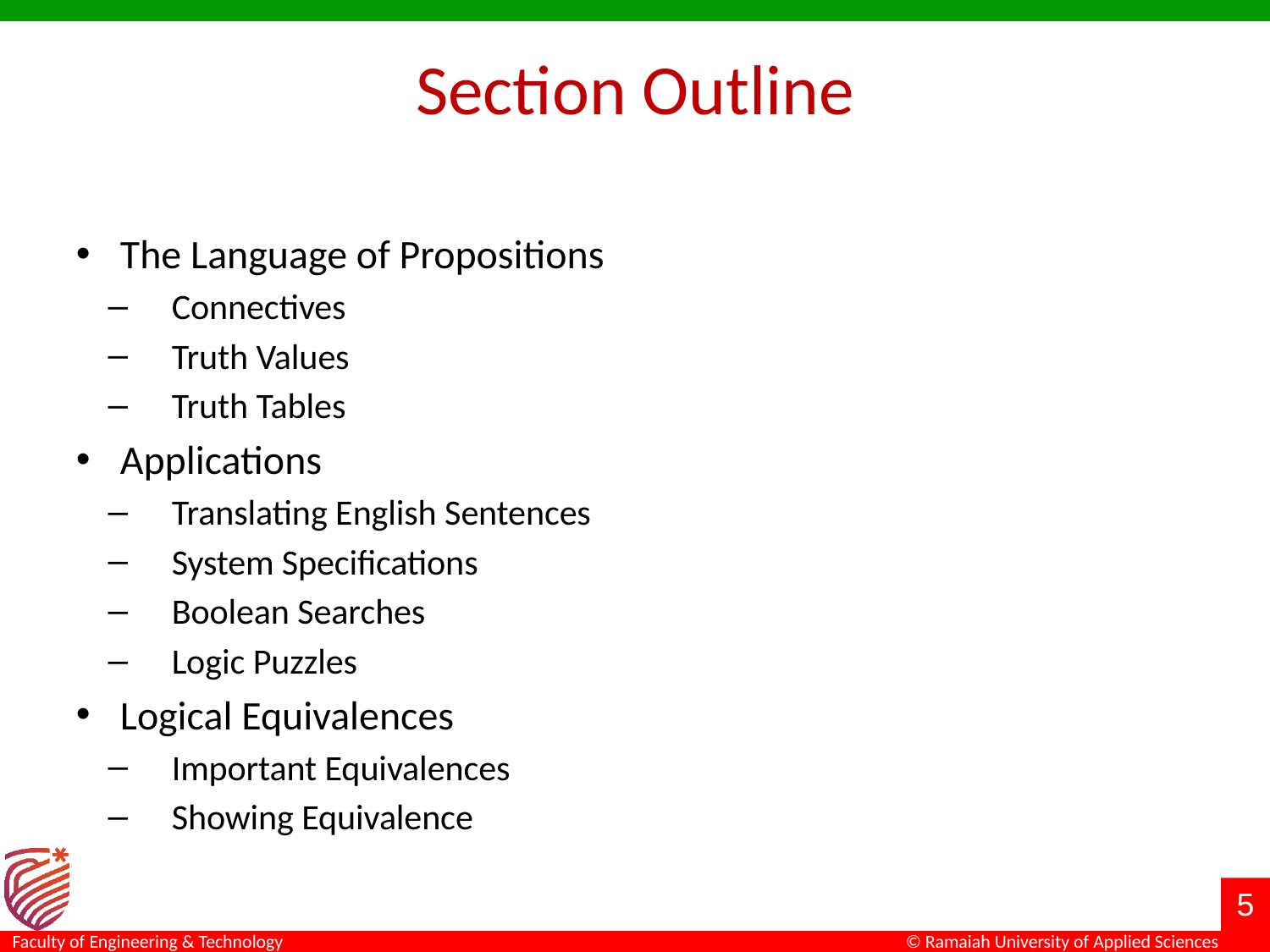

# Section Outline
The Language of Propositions
Connectives
Truth Values
Truth Tables
Applications
Translating English Sentences
System Specifications
Boolean Searches
Logic Puzzles
Logical Equivalences
Important Equivalences
Showing Equivalence